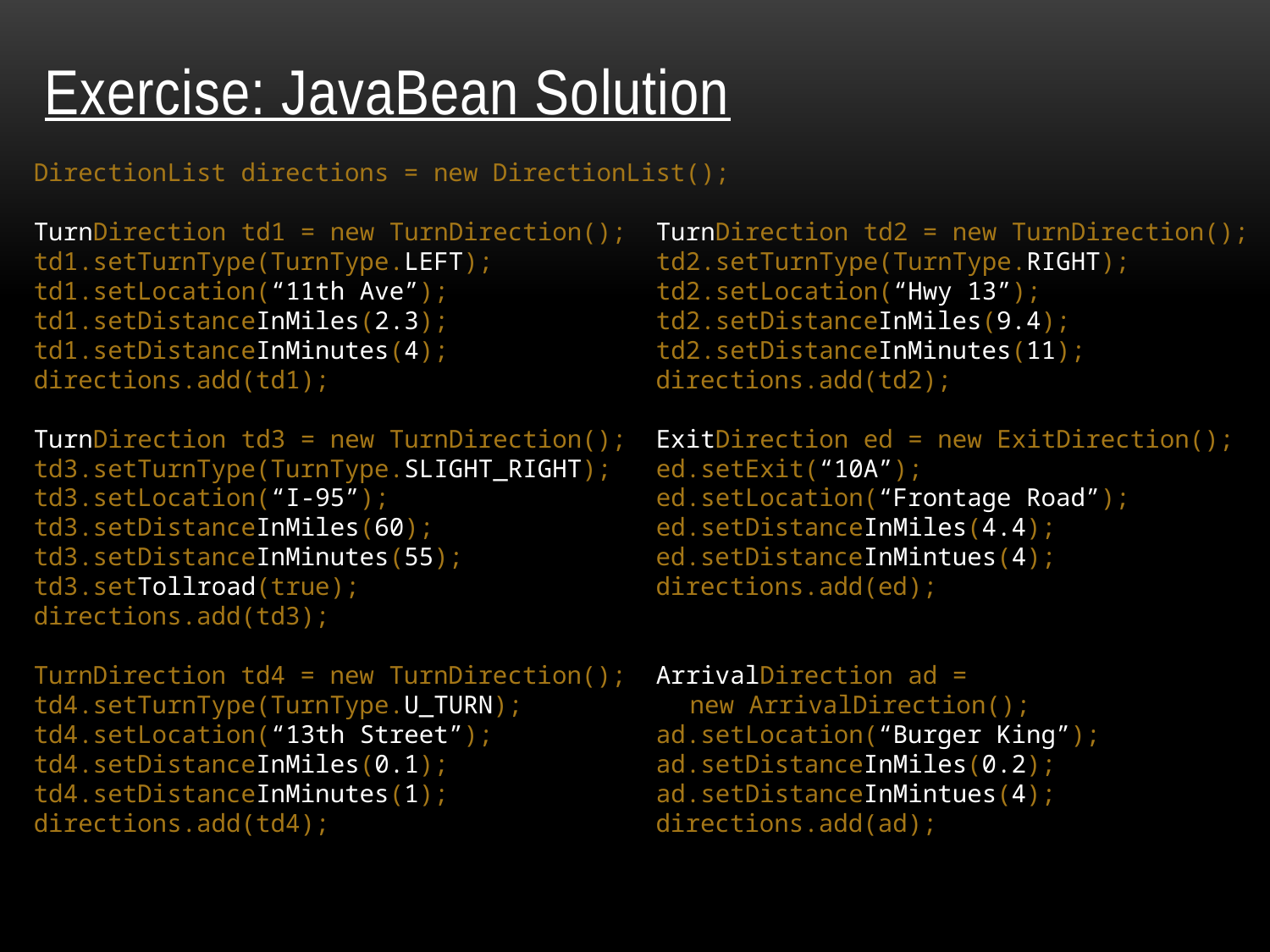

# Exercise: JavaBean Solution
DirectionList directions = new DirectionList();

TurnDirection td1 = new TurnDirection();  TurnDirection td2 = new TurnDirection();
td1.setTurnType(TurnType.LEFT);           td2.setTurnType(TurnType.RIGHT);
td1.setLocation(“11th Ave”);              td2.setLocation(“Hwy 13”);
td1.setDistanceInMiles(2.3);              td2.setDistanceInMiles(9.4);
td1.setDistanceInMinutes(4);              td2.setDistanceInMinutes(11);
directions.add(td1);                      directions.add(td2);

TurnDirection td3 = new TurnDirection();  ExitDirection ed = new ExitDirection();
td3.setTurnType(TurnType.SLIGHT_RIGHT);   ed.setExit(“10A”);
td3.setLocation(“I-95”);                  ed.setLocation(“Frontage Road”);
td3.setDistanceInMiles(60);               ed.setDistanceInMiles(4.4);
td3.setDistanceInMinutes(55);             ed.setDistanceInMintues(4);
td3.setTollroad(true);                    directions.add(ed);
directions.add(td3);

TurnDirection td4 = new TurnDirection();  ArrivalDirection ad =
td4.setTurnType(TurnType.U_TURN);	          new ArrivalDirection();
td4.setLocation(“13th Street”);           ad.setLocation(“Burger King”);
td4.setDistanceInMiles(0.1);              ad.setDistanceInMiles(0.2);
td4.setDistanceInMinutes(1);              ad.setDistanceInMintues(4);
directions.add(td4);                      directions.add(ad);